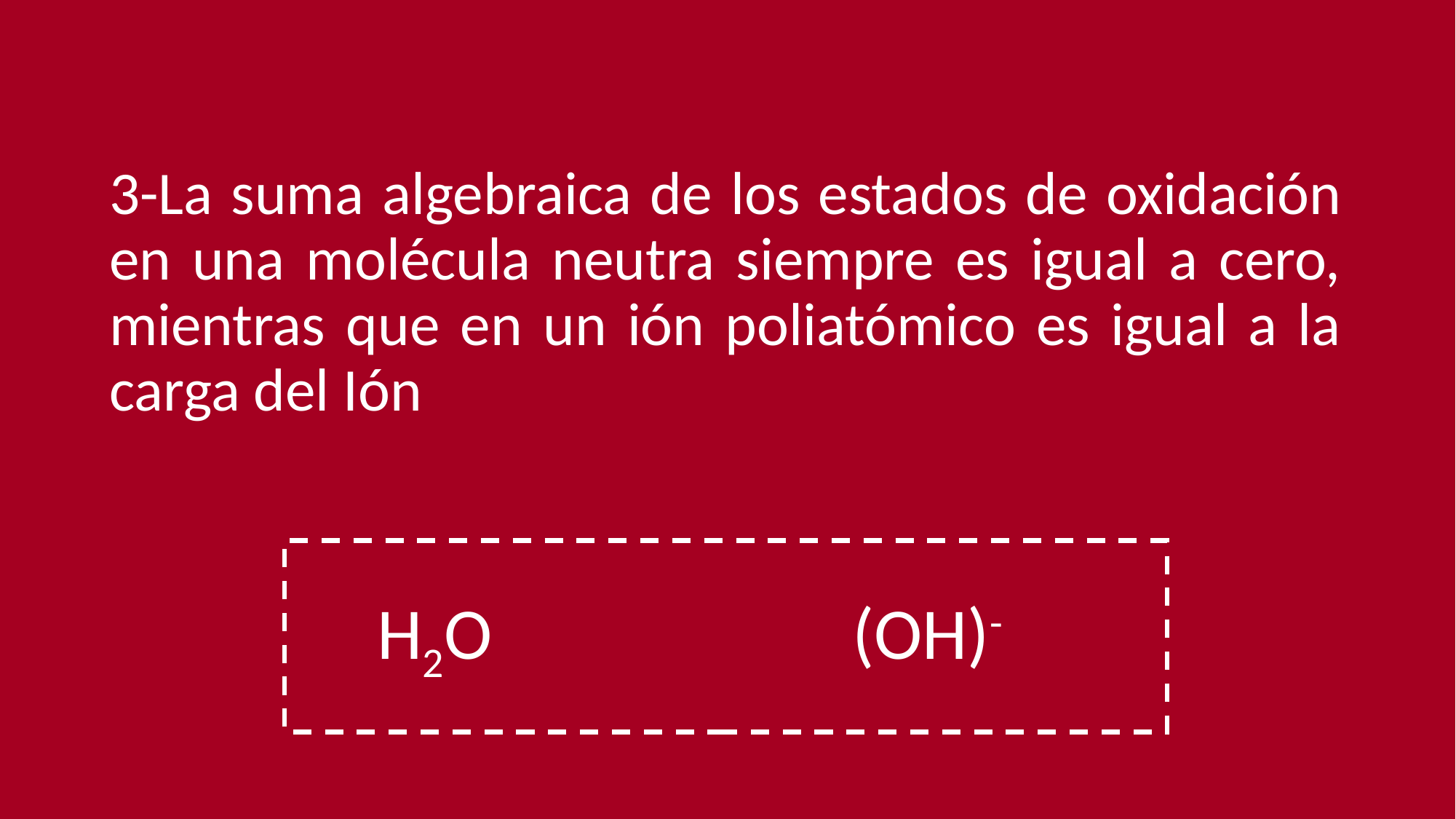

3-La suma algebraica de los estados de oxidación en una molécula neutra siempre es igual a cero, mientras que en un ión poliatómico es igual a la carga del Ión
     H2O                      (OH)-